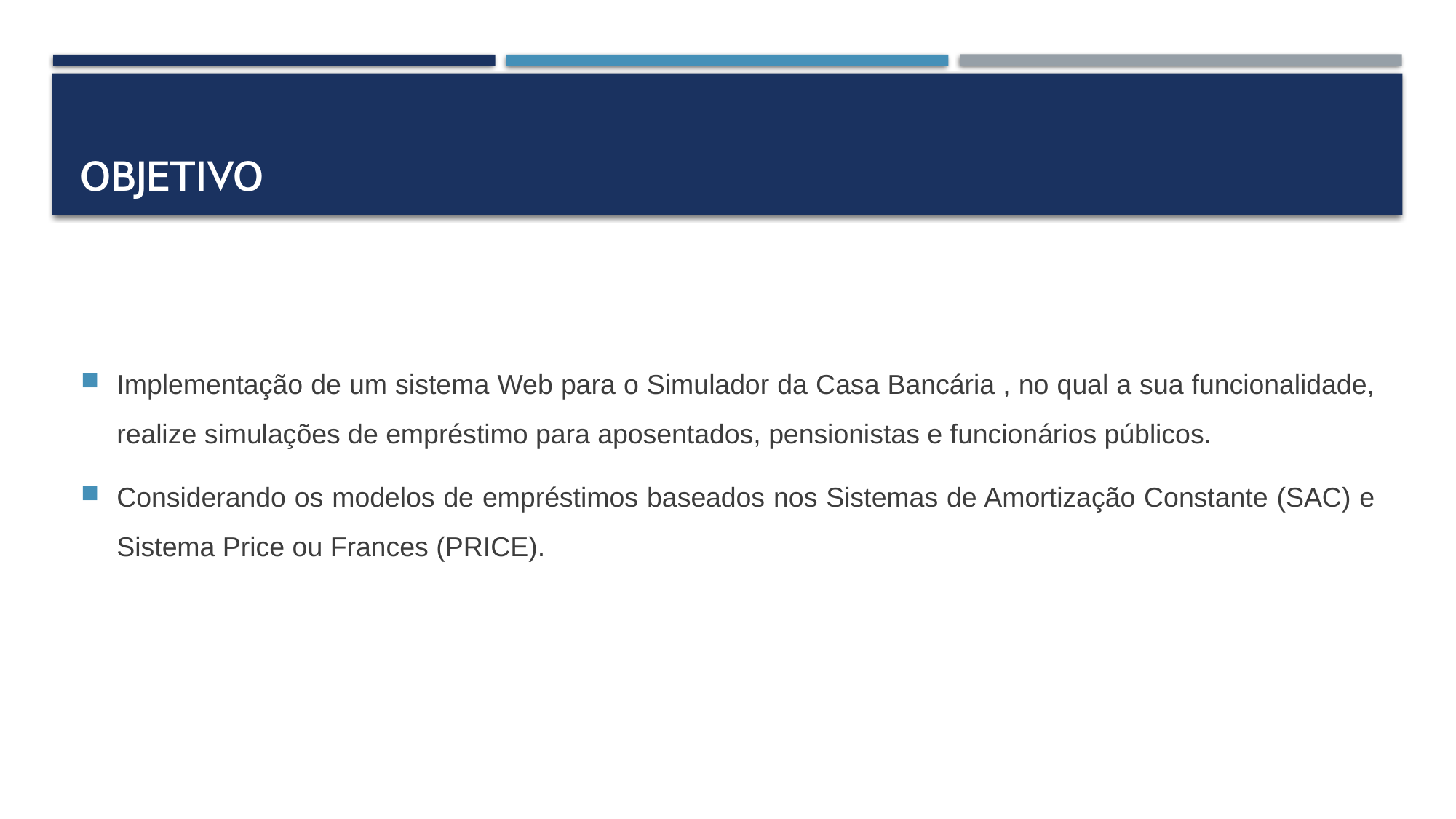

# Objetivo
Implementação de um sistema Web para o Simulador da Casa Bancária , no qual a sua funcionalidade, realize simulações de empréstimo para aposentados, pensionistas e funcionários públicos.
Considerando os modelos de empréstimos baseados nos Sistemas de Amortização Constante (SAC) e Sistema Price ou Frances (PRICE).